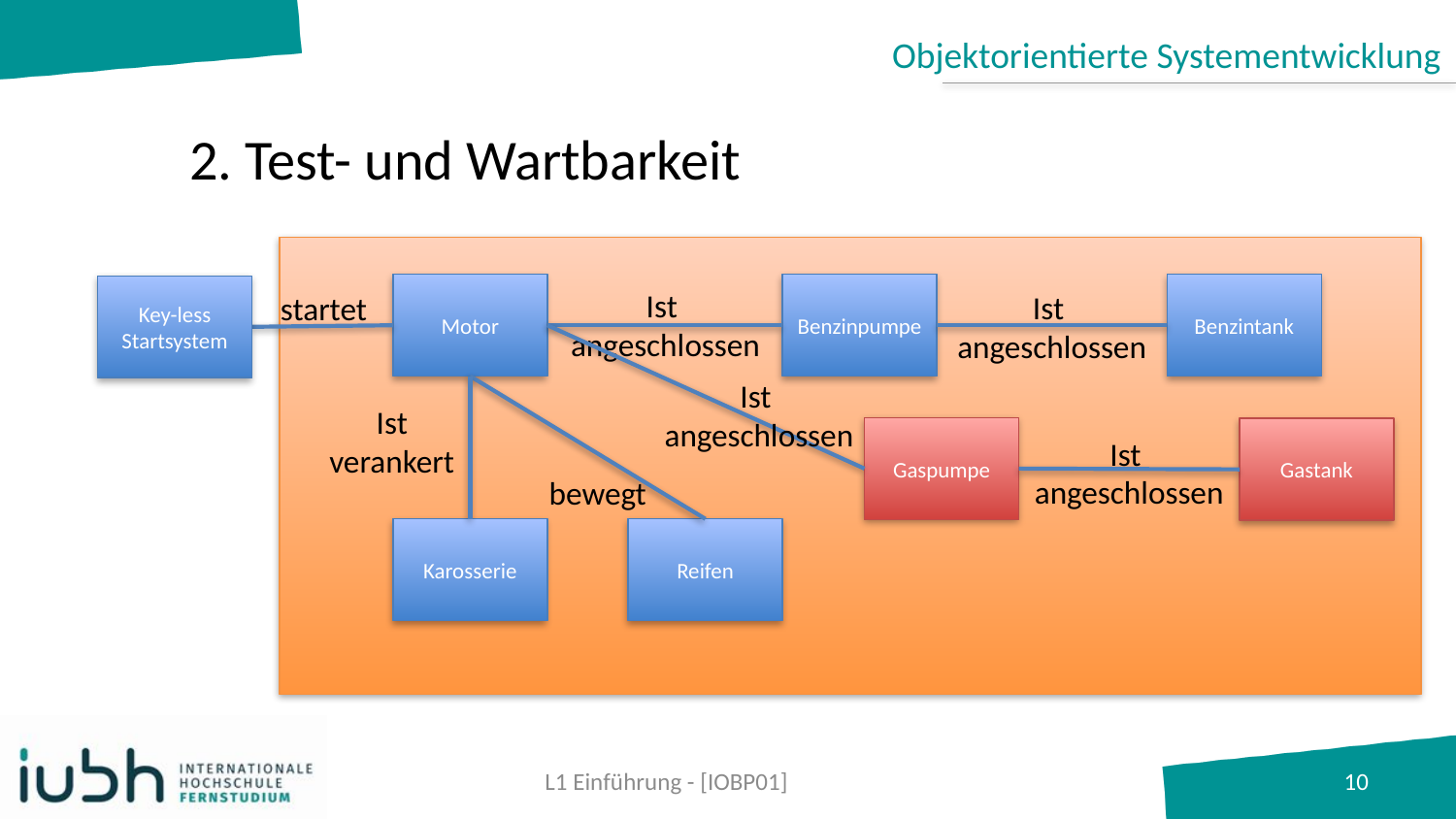

Objektorientierte Systementwicklung

# 2. Test- und Wartbarkeit

Motor
Benzinpumpe
Benzintank
Key-less Startsystem
Ist
angeschlossen
Ist
angeschlossen
startet
Ist
angeschlossen
Gaspumpe
Gastank
Ist
angeschlossen
Ist
verankert
bewegt
Karosserie
Reifen
L1 Einführung - [IOBP01]
10